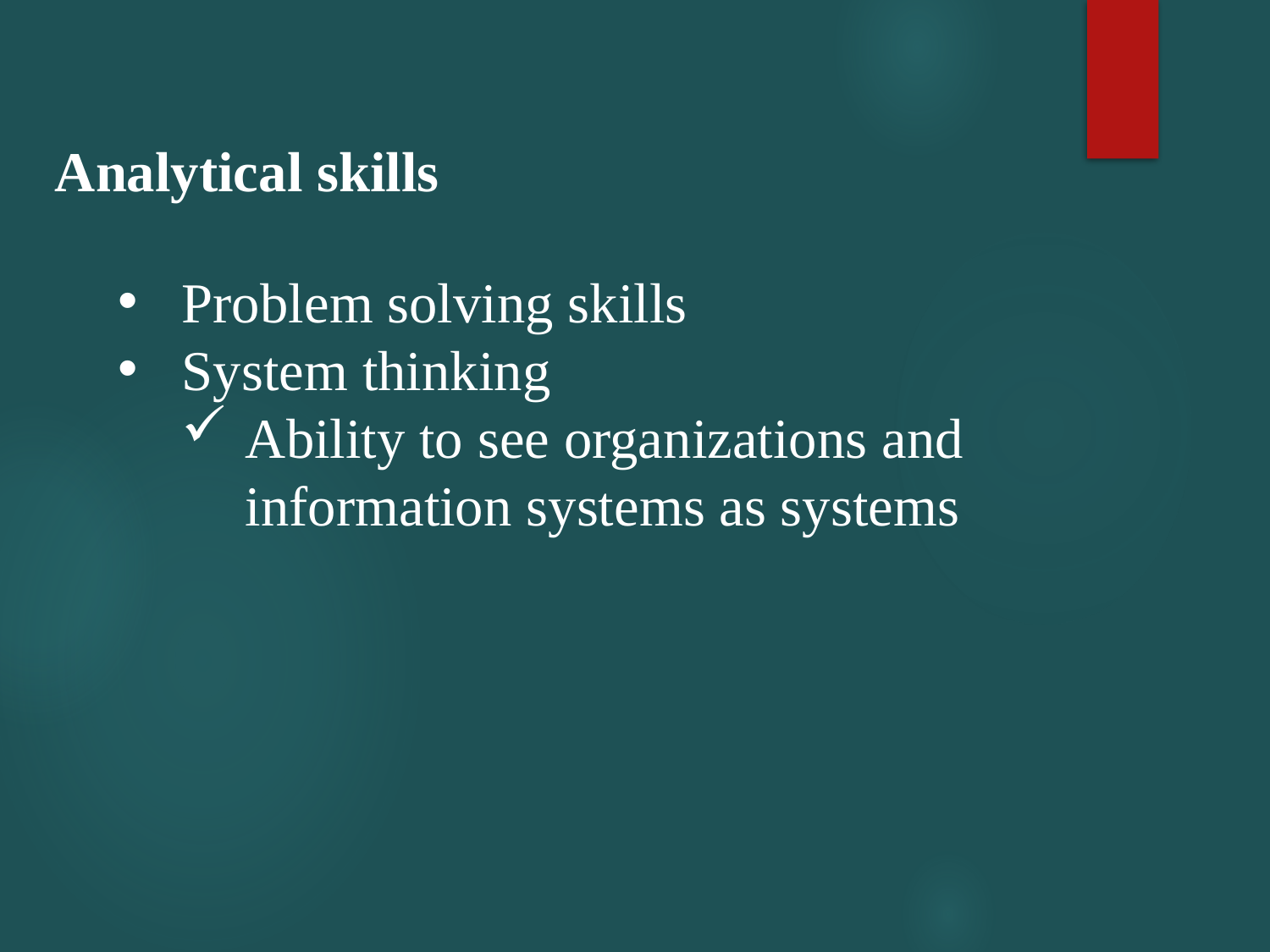

Analytical skills

Problem solving skills
System thinking
Ability to see organizations and information systems as systems